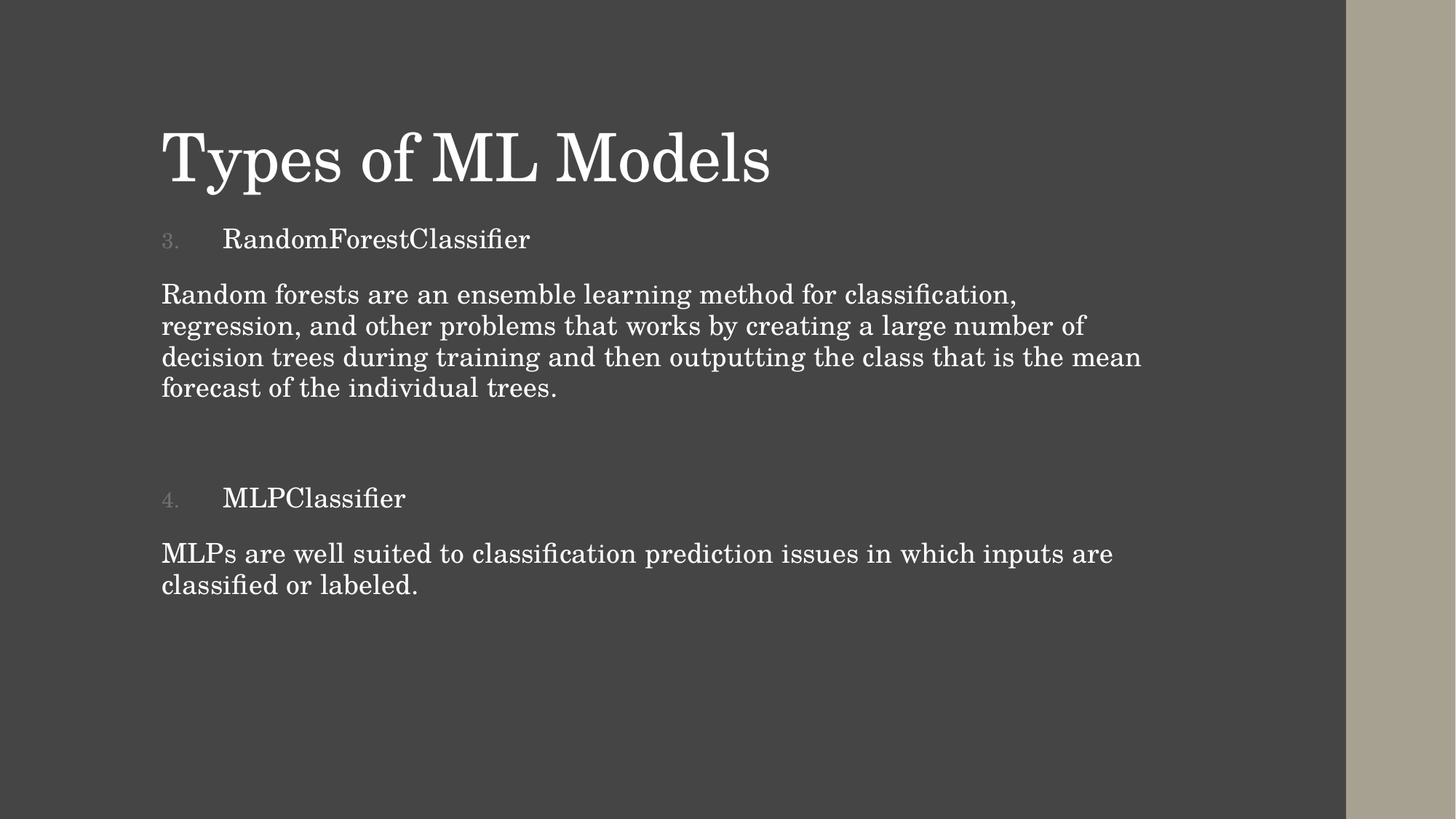

# Types of ML Models
RandomForestClassifier
Random forests are an ensemble learning method for classification, regression, and other problems that works by creating a large number of decision trees during training and then outputting the class that is the mean forecast of the individual trees.

MLPClassifier
MLPs are well suited to classification prediction issues in which inputs are classified or labeled.